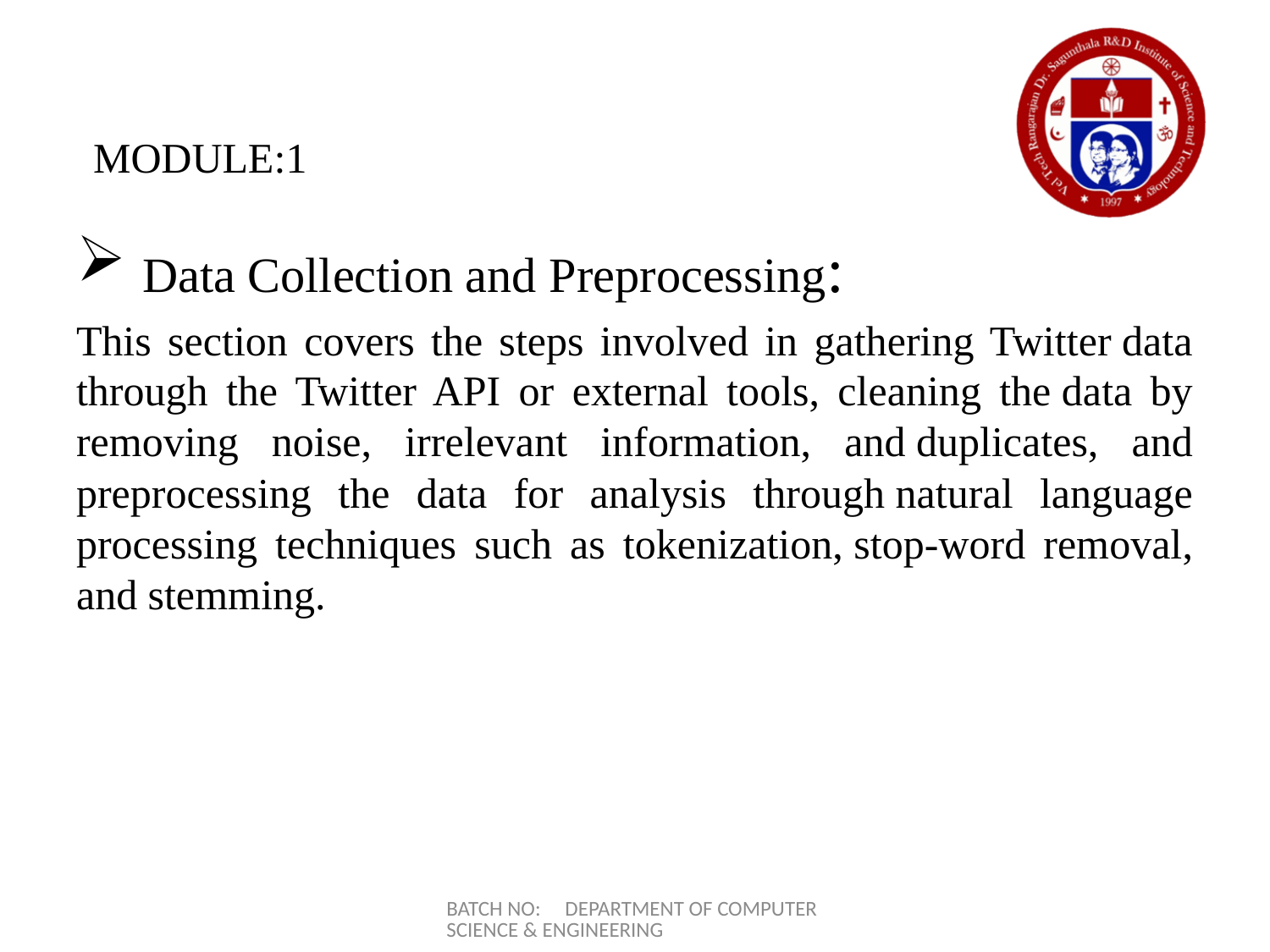

# MODULE:1
 Data Collection and Preprocessing:
This section covers the steps involved in gathering Twitter data through the Twitter API or external tools, cleaning the data by removing noise, irrelevant information, and duplicates, and preprocessing the data for analysis through natural language processing techniques such as tokenization, stop-word removal, and stemming.

BATCH NO:     DEPARTMENT OF COMPUTER SCIENCE & ENGINEERING
18